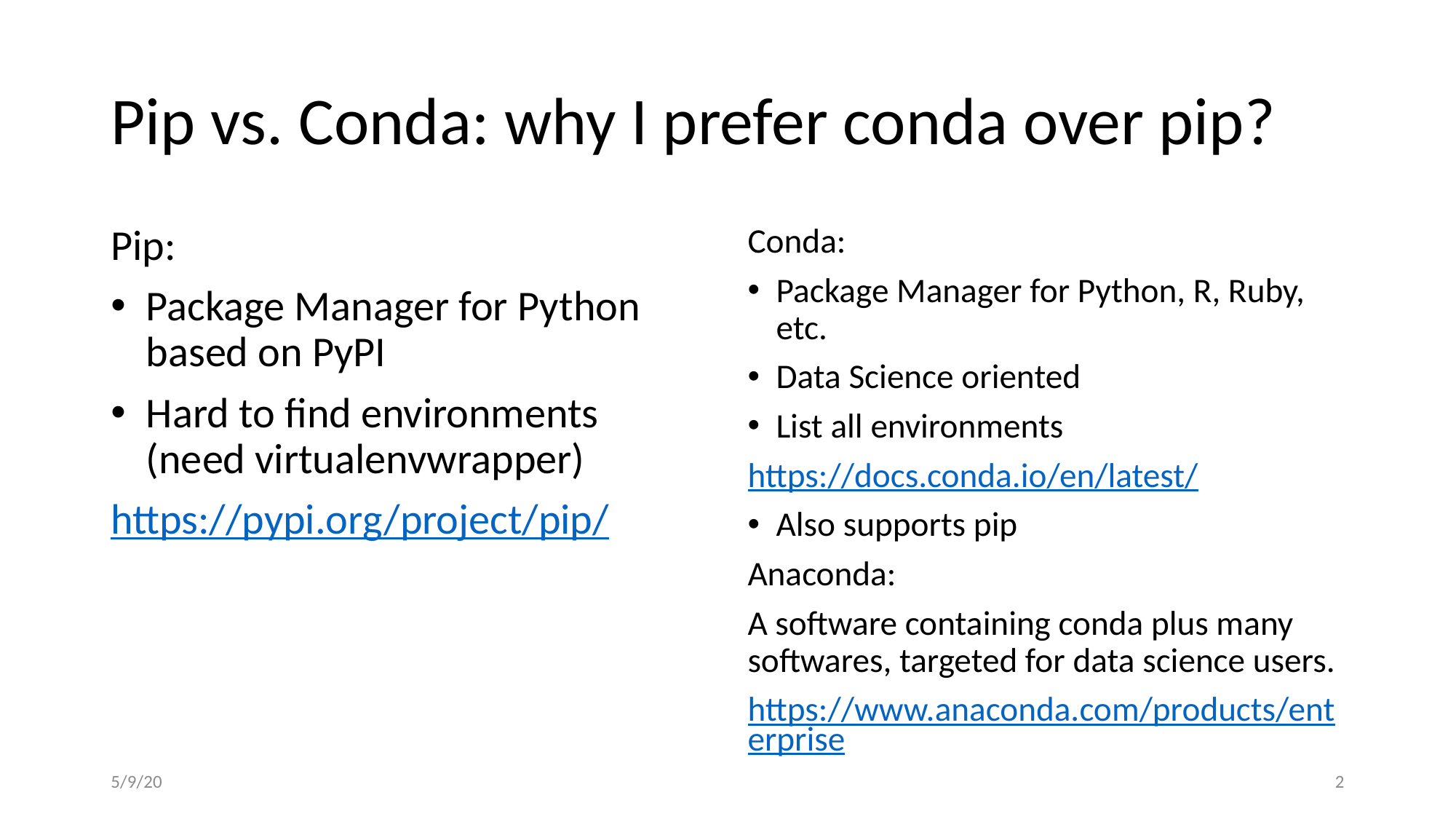

# Pip vs. Conda: why I prefer conda over pip?
Pip:
Package Manager for Python based on PyPI
Hard to find environments (need virtualenvwrapper)
https://pypi.org/project/pip/

Conda:
Package Manager for Python, R, Ruby, etc.
Data Science oriented
List all environments
https://docs.conda.io/en/latest/
Also supports pip
Anaconda:
A software containing conda plus many softwares, targeted for data science users.
https://www.anaconda.com/products/enterprise

5/9/20
2